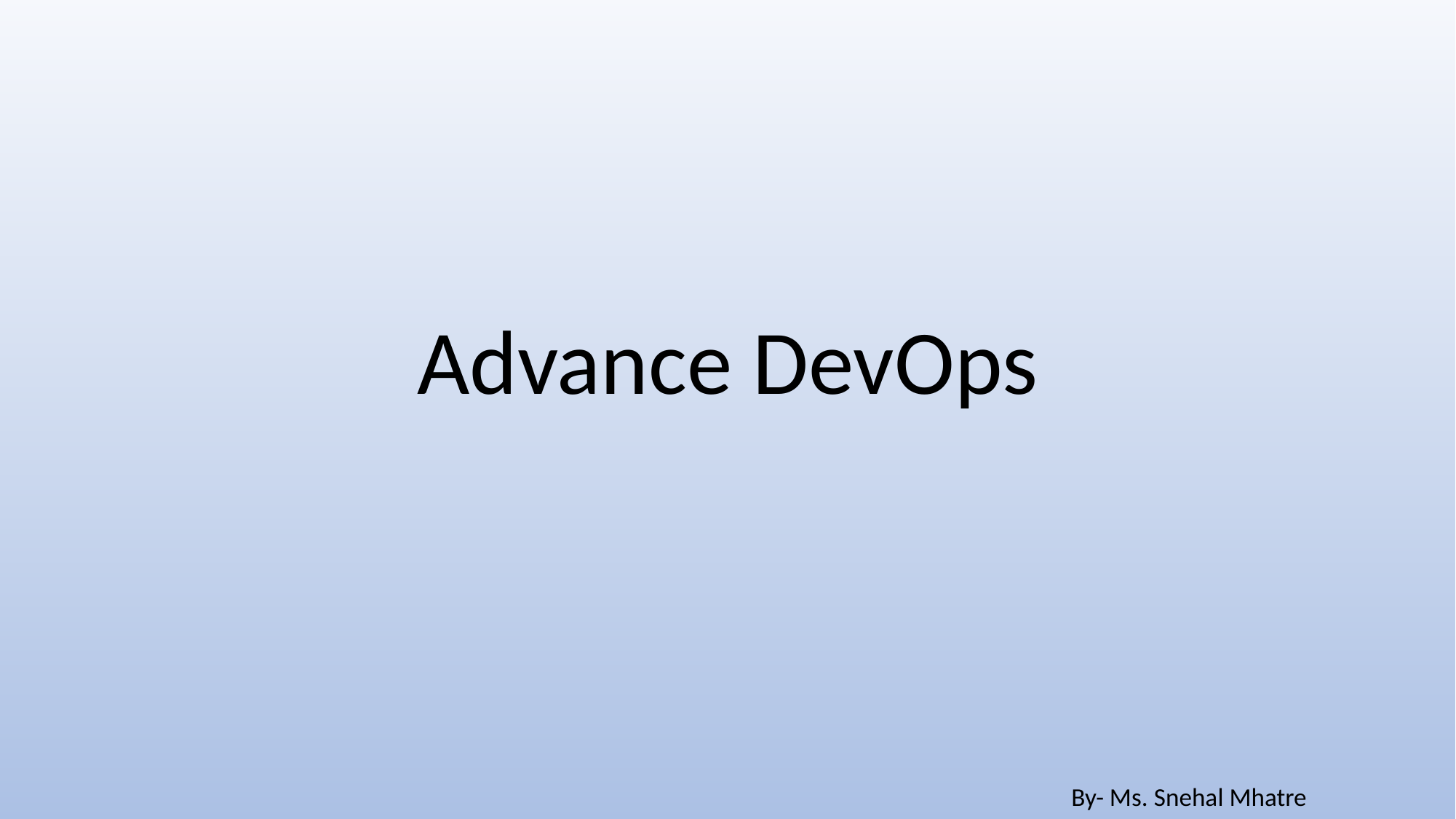

# Advance DevOps

                                                                                                    By- Ms. Snehal Mhatre